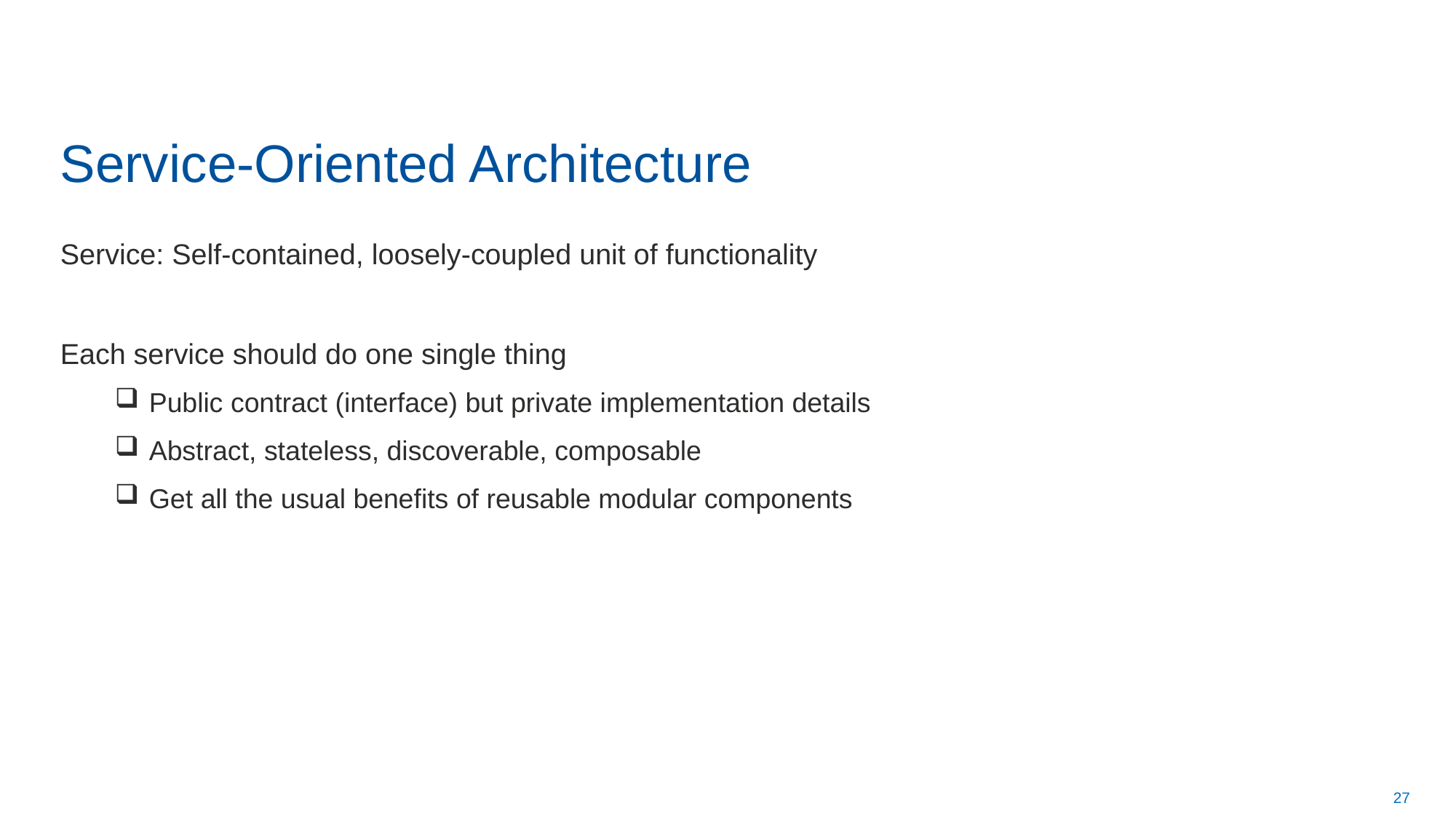

# Service-Oriented Architecture
Service: Self-contained, loosely-coupled unit of functionality

Each service should do one single thing
Public contract (interface) but private implementation details
Abstract, stateless, discoverable, composable
Get all the usual benefits of reusable modular components